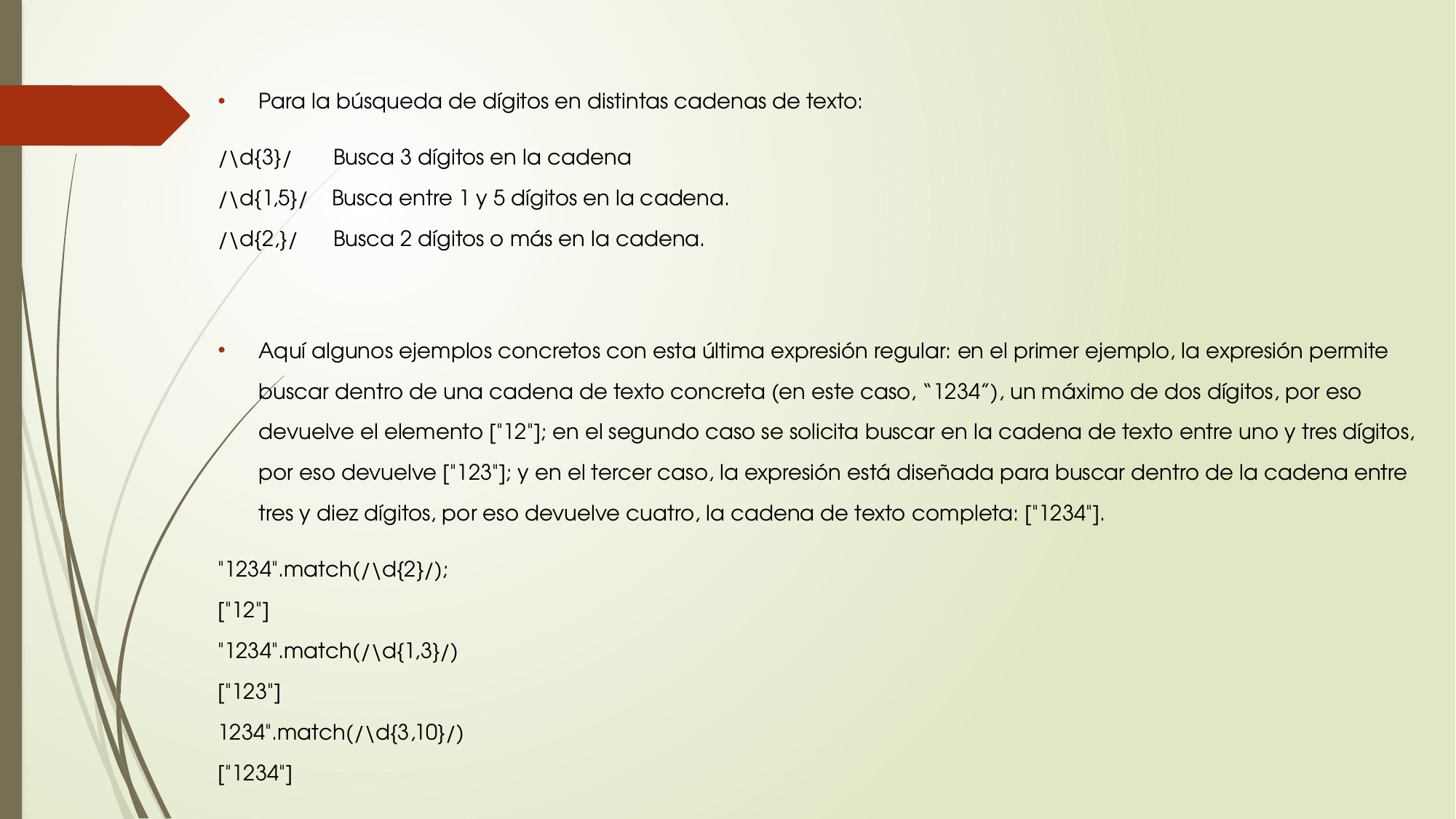

Para la búsqueda de dígitos en distintas cadenas de texto:
/\d{3}/       Busca 3 dígitos en la cadena
/\d{1,5}/    Busca entre 1 y 5 dígitos en la cadena.
/\d{2,}/      Busca 2 dígitos o más en la cadena.

Aquí algunos ejemplos concretos con esta última expresión regular: en el primer ejemplo, la expresión permite buscar dentro de una cadena de texto concreta (en este caso, “1234”), un máximo de dos dígitos, por eso devuelve el elemento ["12"]; en el segundo caso se solicita buscar en la cadena de texto entre uno y tres dígitos, por eso devuelve ["123"]; y en el tercer caso, la expresión está diseñada para buscar dentro de la cadena entre tres y diez dígitos, por eso devuelve cuatro, la cadena de texto completa: ["1234"].
"1234".match(/\d{2}/);
["12"]
"1234".match(/\d{1,3}/)
["123"]
1234".match(/\d{3,10}/)
["1234"]